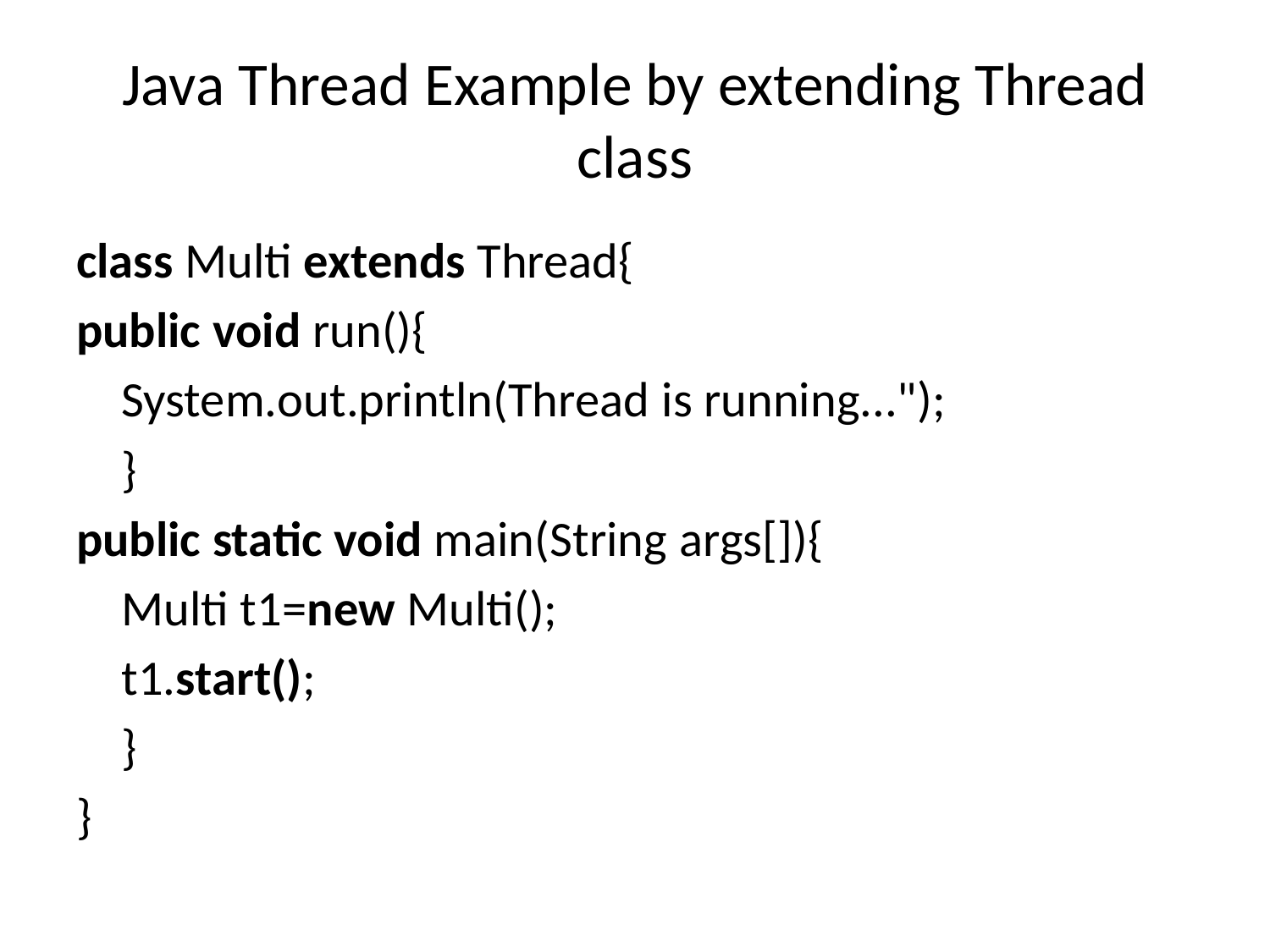

# Java Thread Example by extending Thread class
class Multi extends Thread{
public void run(){
		System.out.println(Thread is running...");
	}
public static void main(String args[]){
		Multi t1=new Multi();
		t1.start();
 	}
}